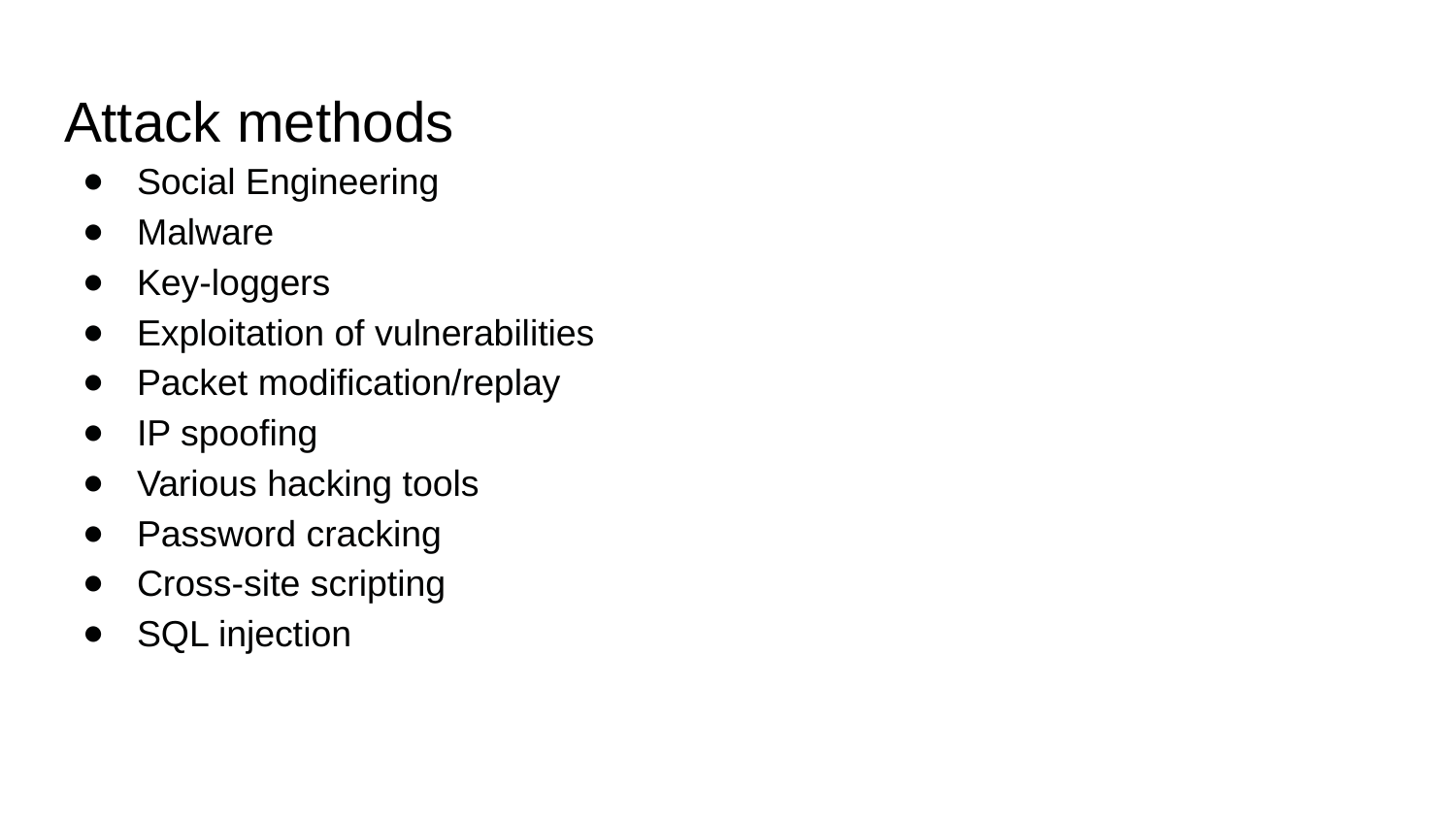

# Attack methods
Social Engineering
Malware
Key-loggers
Exploitation of vulnerabilities
Packet modification/replay
IP spoofing
Various hacking tools
Password cracking
Cross-site scripting
SQL injection